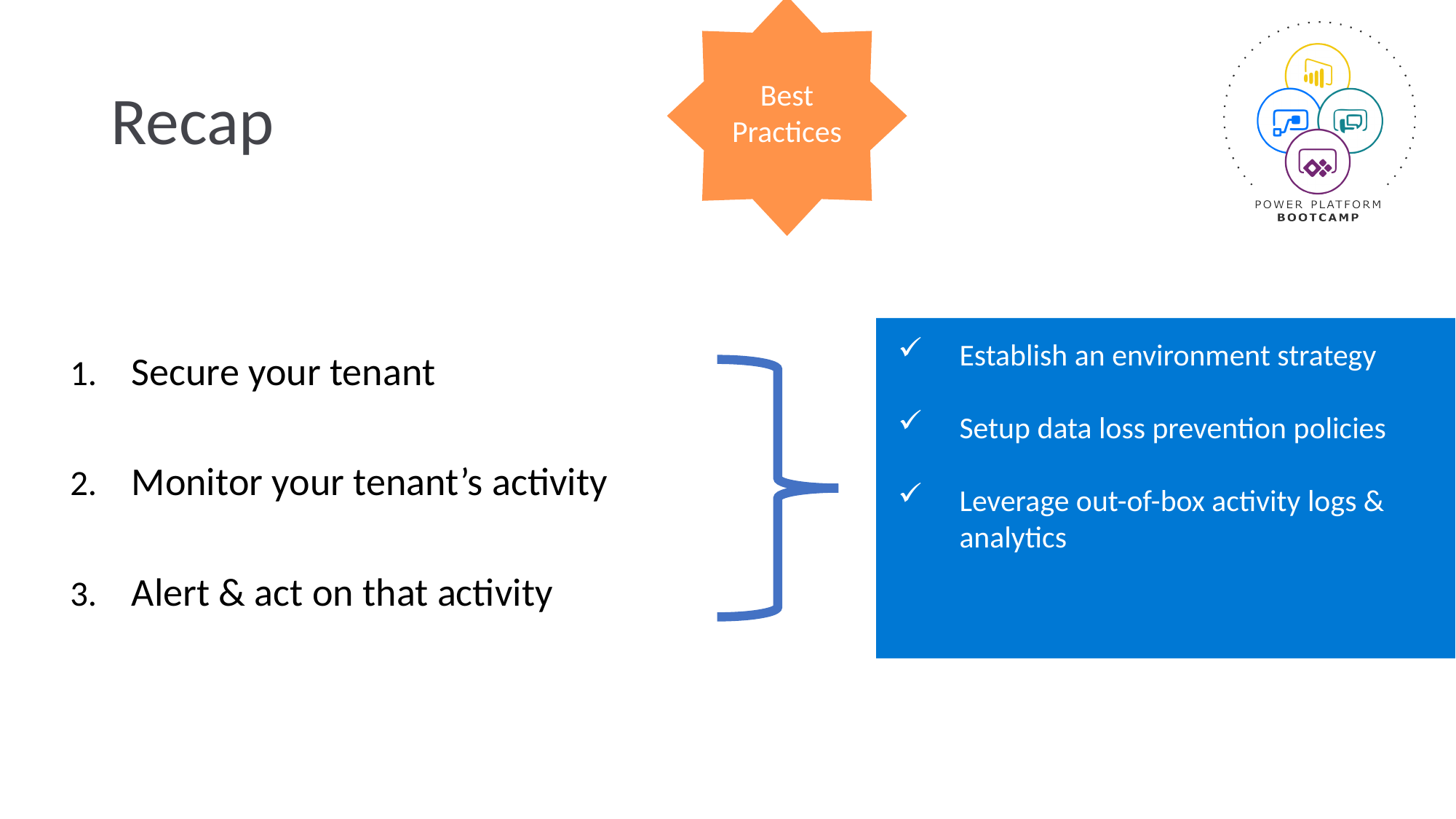

Best
Practices
# Recap
Establish an environment strategy

Setup data loss prevention policies

Leverage out-of-box activity logs & analytics

Secure your tenant

Monitor your tenant’s activity

Alert & act on that activity